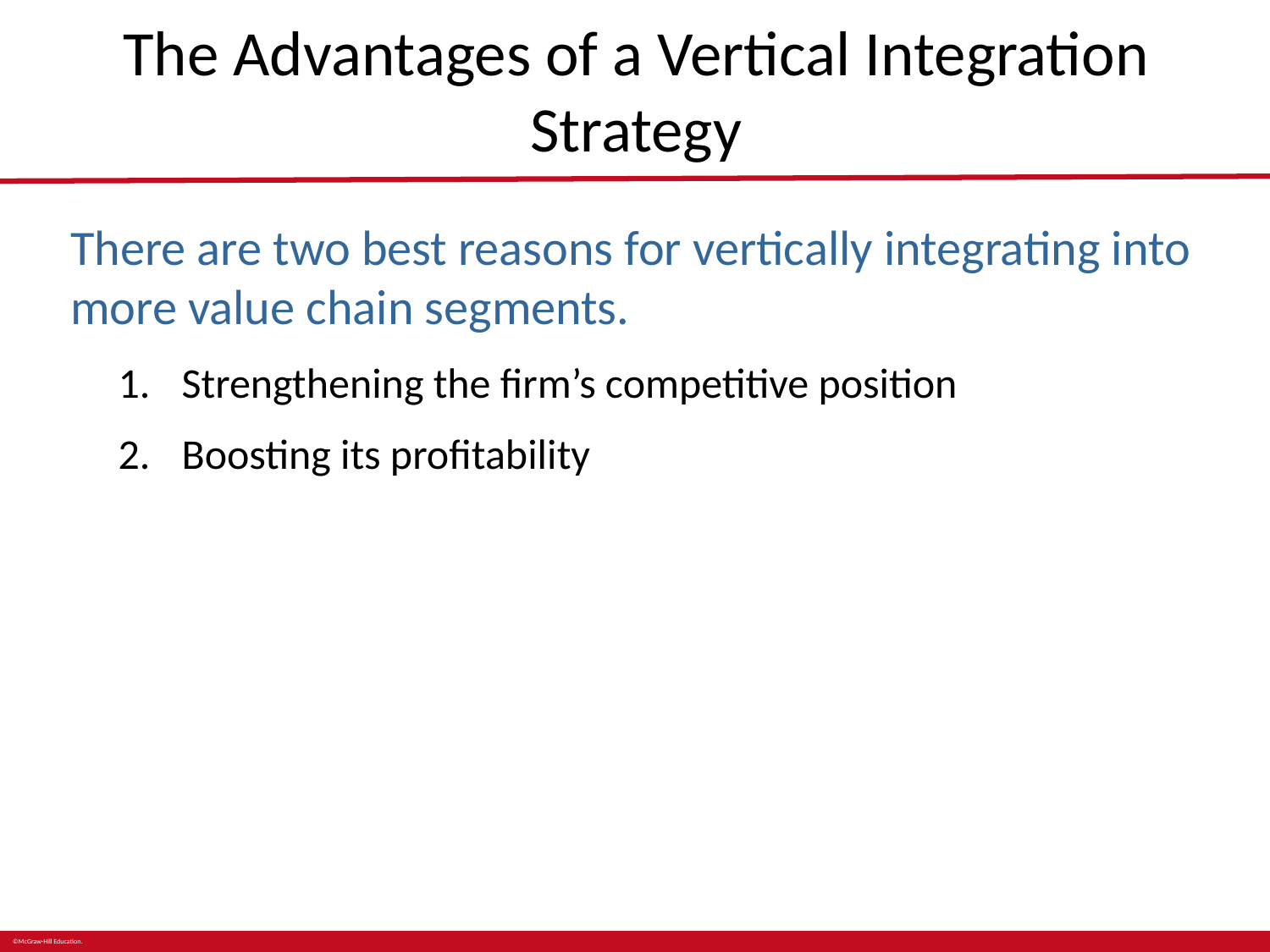

# The Advantages of a Vertical Integration Strategy
There are two best reasons for vertically integrating into more value chain segments.
Strengthening the firm’s competitive position
Boosting its profitability